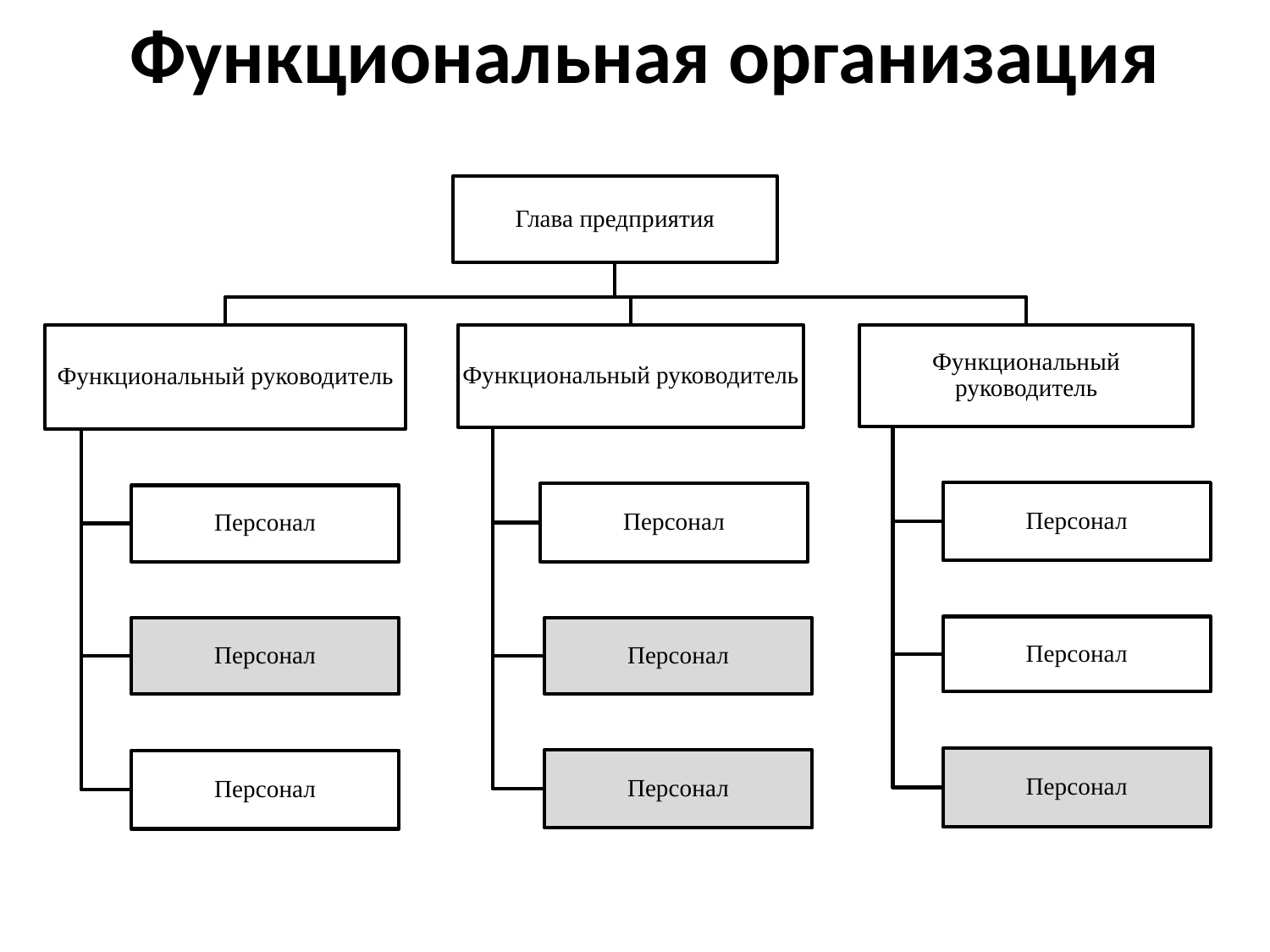

Функциональная организация

Глава предприятия
Функциональный руководитель
Персонал
Персонал
Персонал
Функциональный руководитель
Персонал
Персонал
Персонал
Функциональный руководитель
Персонал
Персонал
Персонал